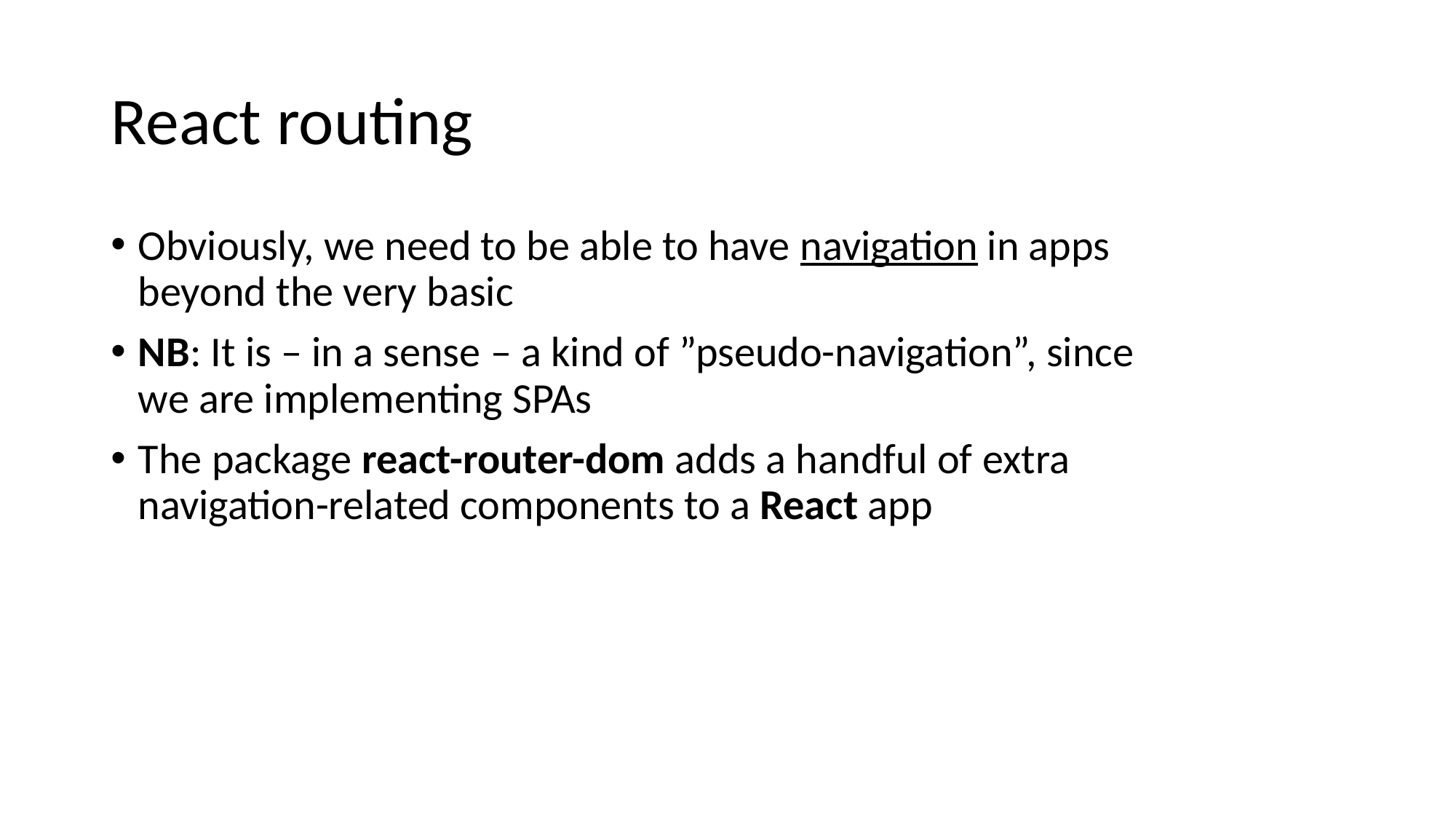

# React routing
Obviously, we need to be able to have navigation in apps beyond the very basic
NB: It is – in a sense – a kind of ”pseudo-navigation”, since we are implementing SPAs
The package react-router-dom adds a handful of extra navigation-related components to a React app